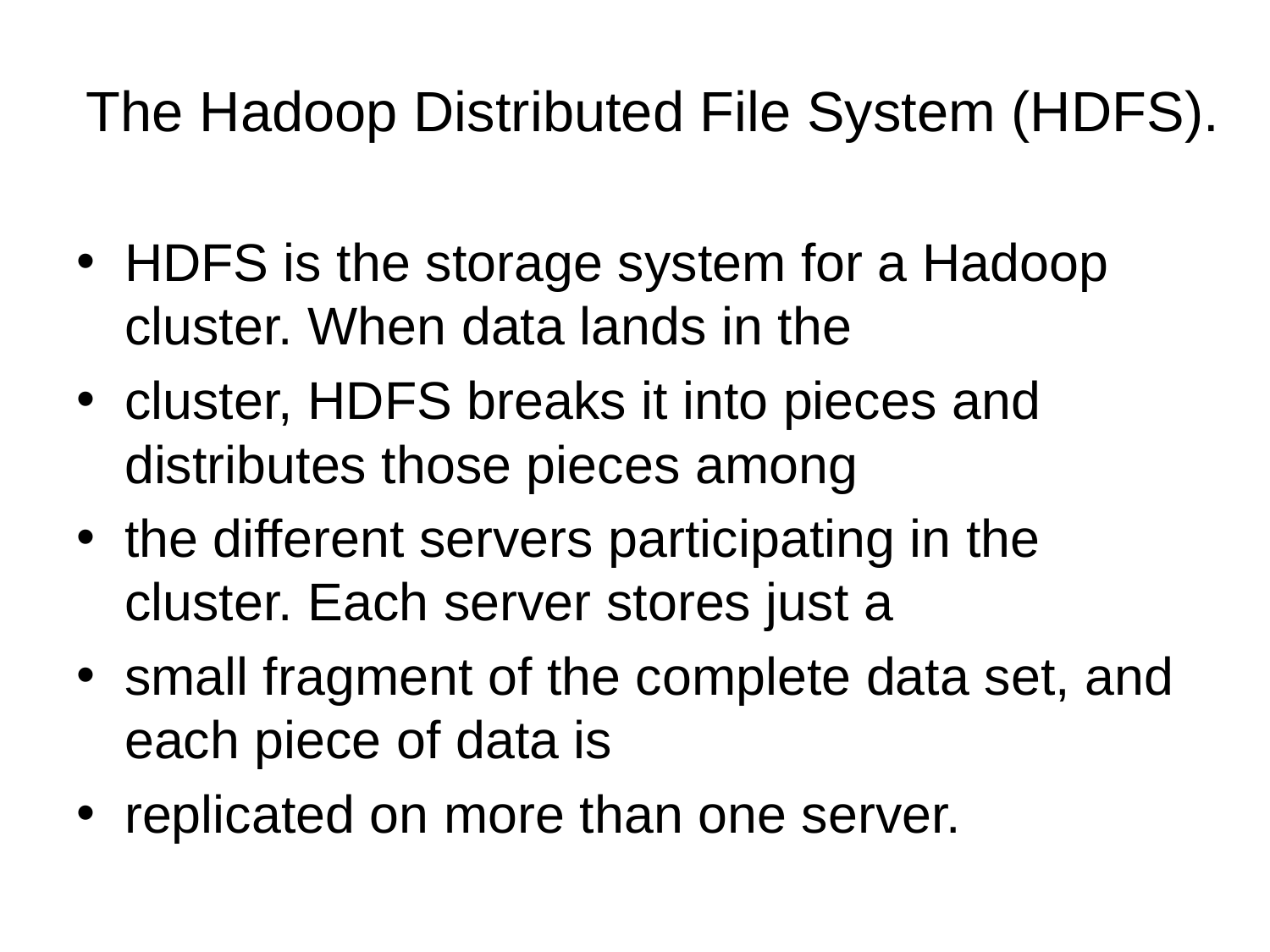

# The Hadoop Distributed File System (HDFS).
HDFS is the storage system for a Hadoop cluster. When data lands in the
cluster, HDFS breaks it into pieces and distributes those pieces among
the different servers participating in the cluster. Each server stores just a
small fragment of the complete data set, and each piece of data is
replicated on more than one server.